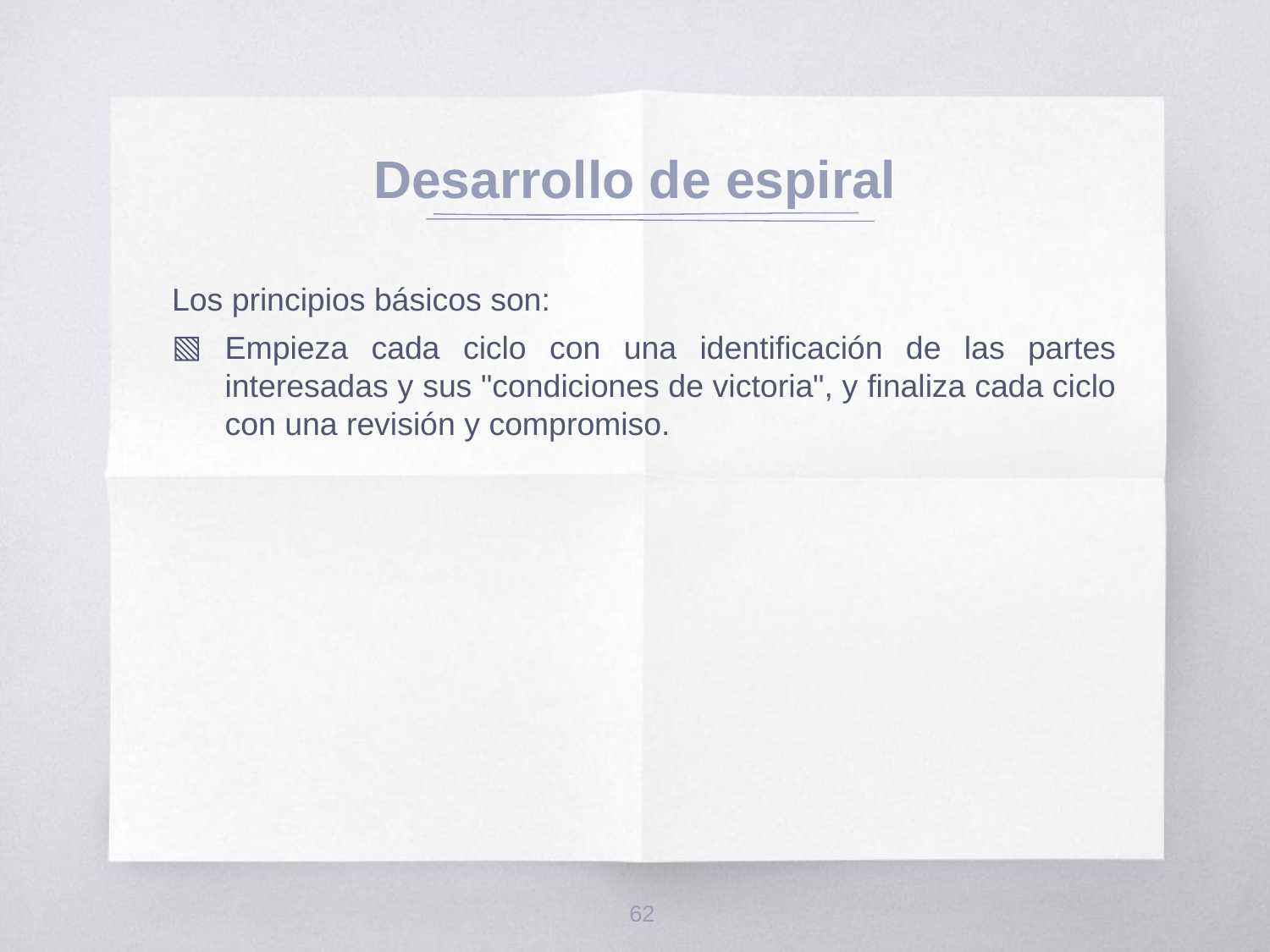

# Desarrollo de espiral
Los principios básicos son:
Empieza cada ciclo con una identificación de las partes interesadas y sus "condiciones de victoria", y finaliza cada ciclo con una revisión y compromiso.

62